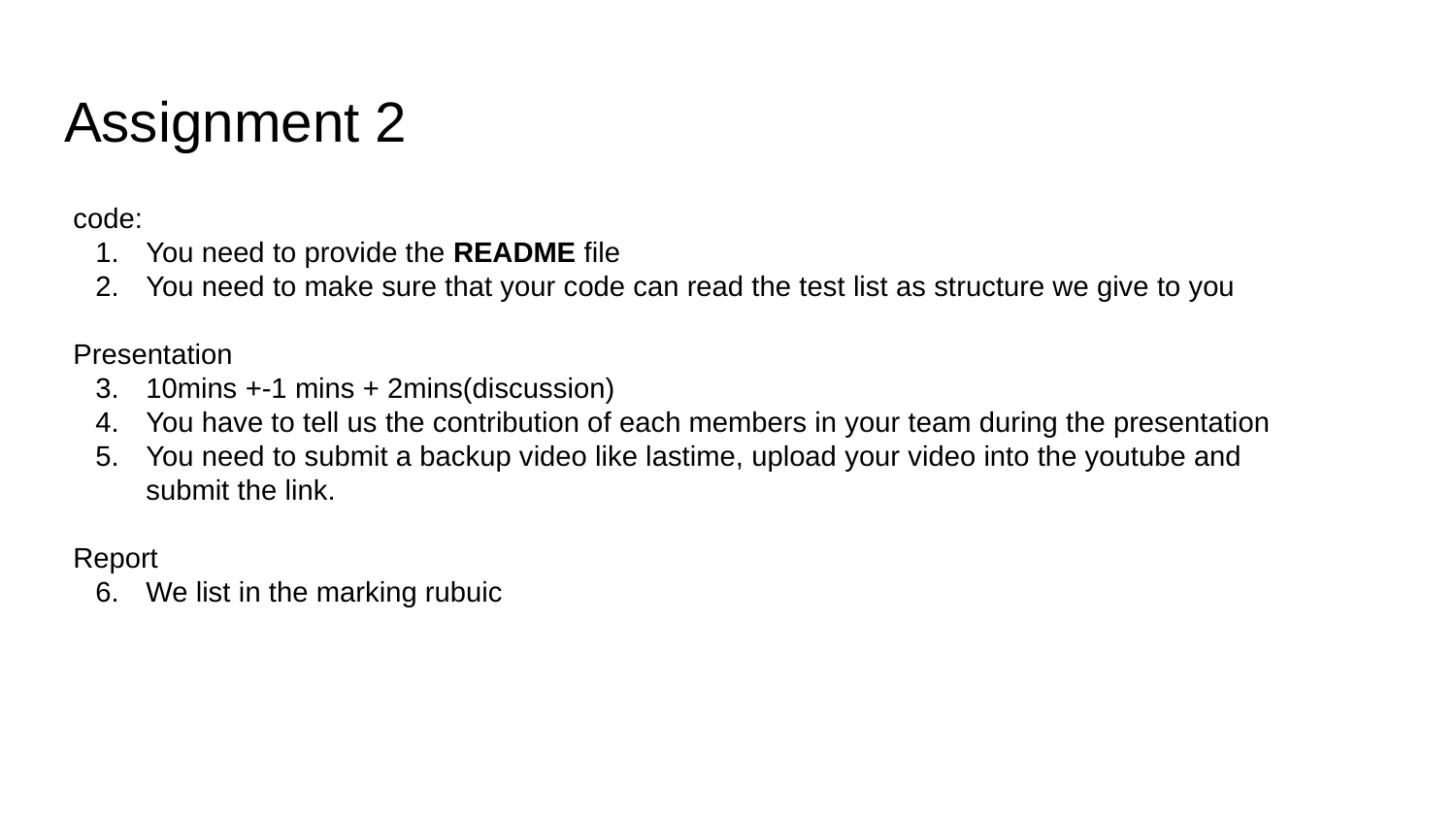

Assignment 2
code:
You need to provide the README file
You need to make sure that your code can read the test list as structure we give to you

Presentation
10mins +-1 mins + 2mins(discussion)
You have to tell us the contribution of each members in your team during the presentation
You need to submit a backup video like lastime, upload your video into the youtube and submit the link.

Report
We list in the marking rubuic